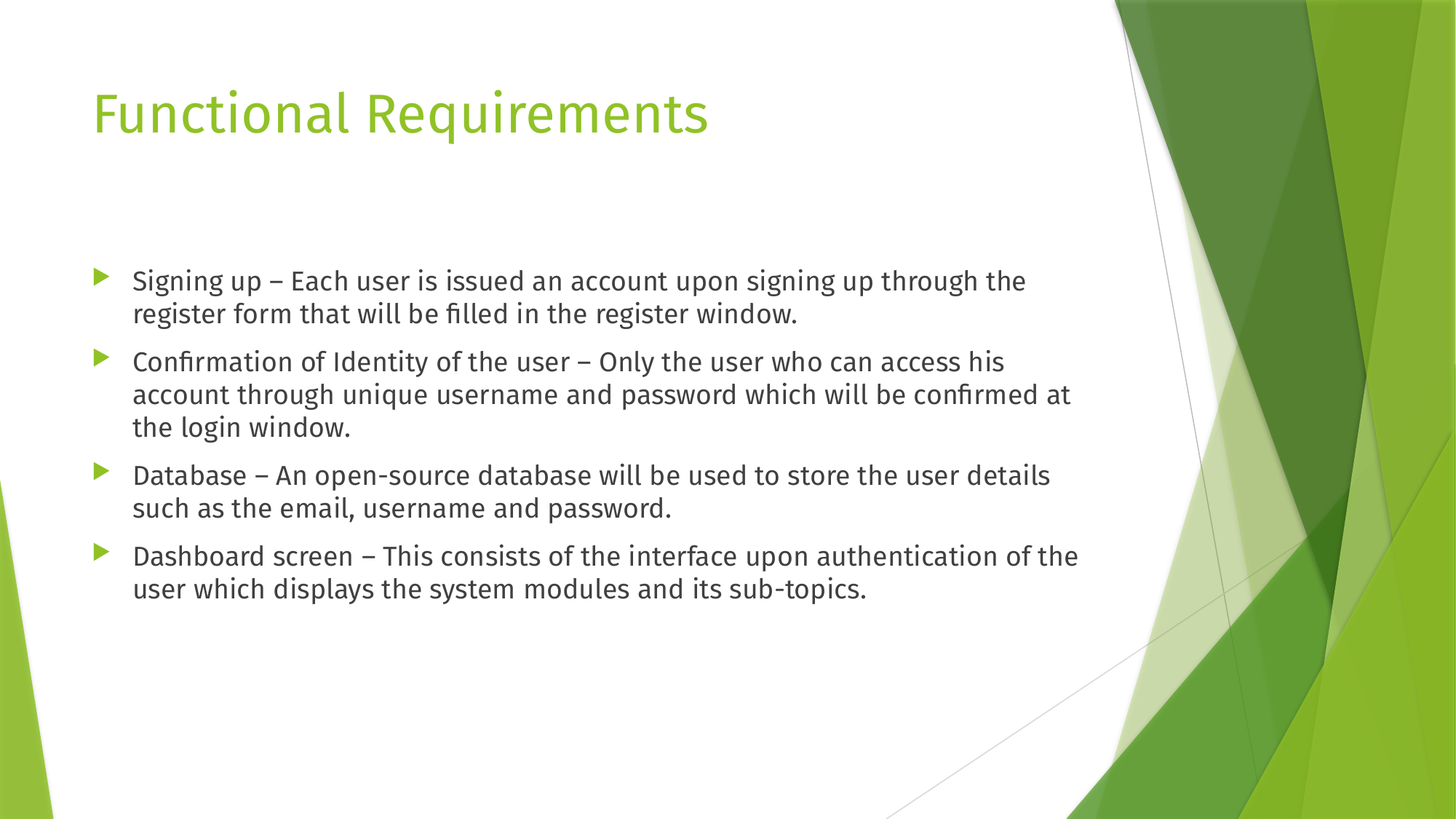

# Functional Requirements
Signing up – Each user is issued an account upon signing up through the register form that will be filled in the register window.
Confirmation of Identity of the user – Only the user who can access his account through unique username and password which will be confirmed at the login window.
Database – An open-source database will be used to store the user details such as the email, username and password.
Dashboard screen – This consists of the interface upon authentication of the user which displays the system modules and its sub-topics.